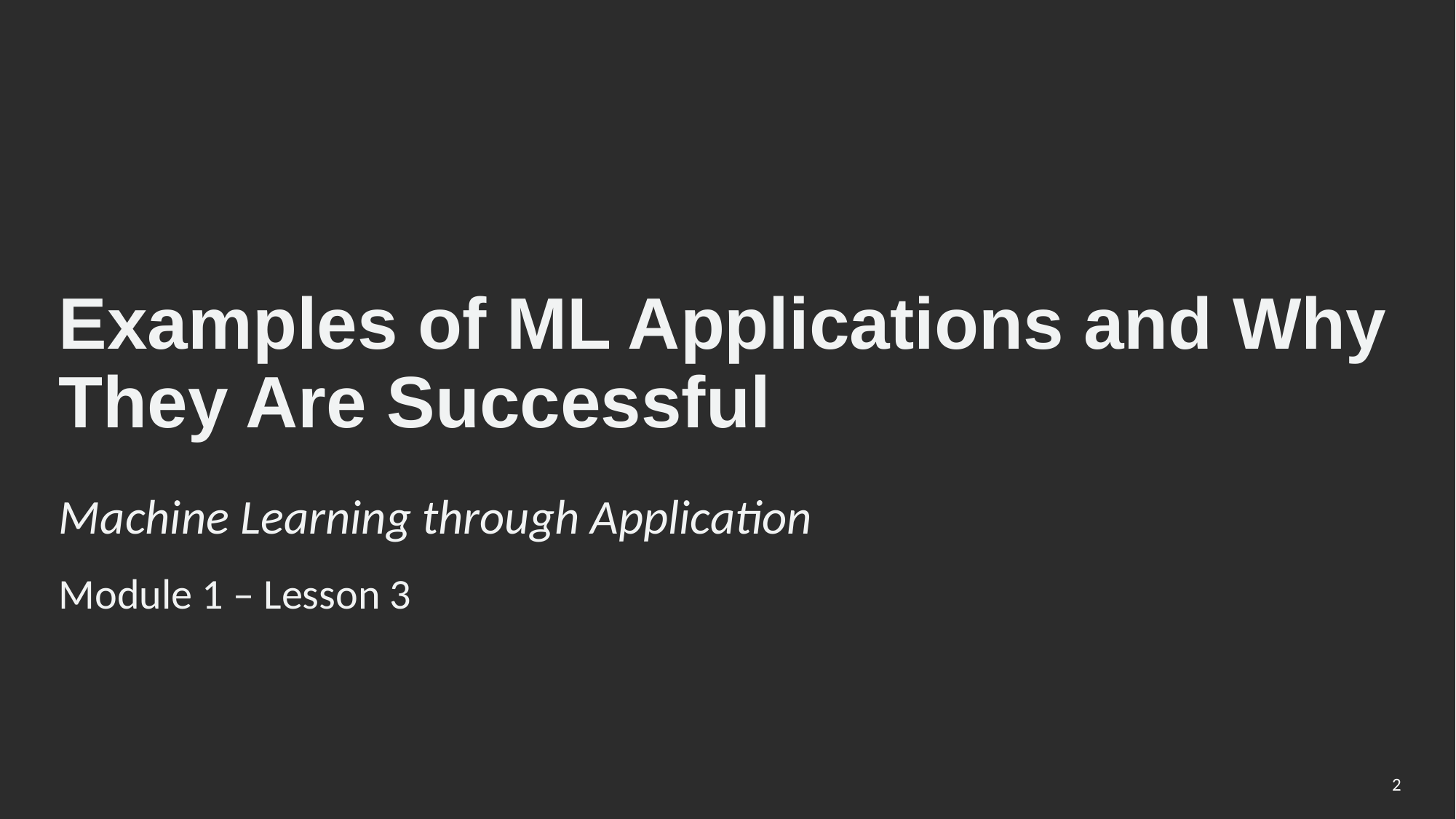

Examples of ML Applications and Why They Are Successful
Machine Learning through Application
Module 1 – Lesson 3
2